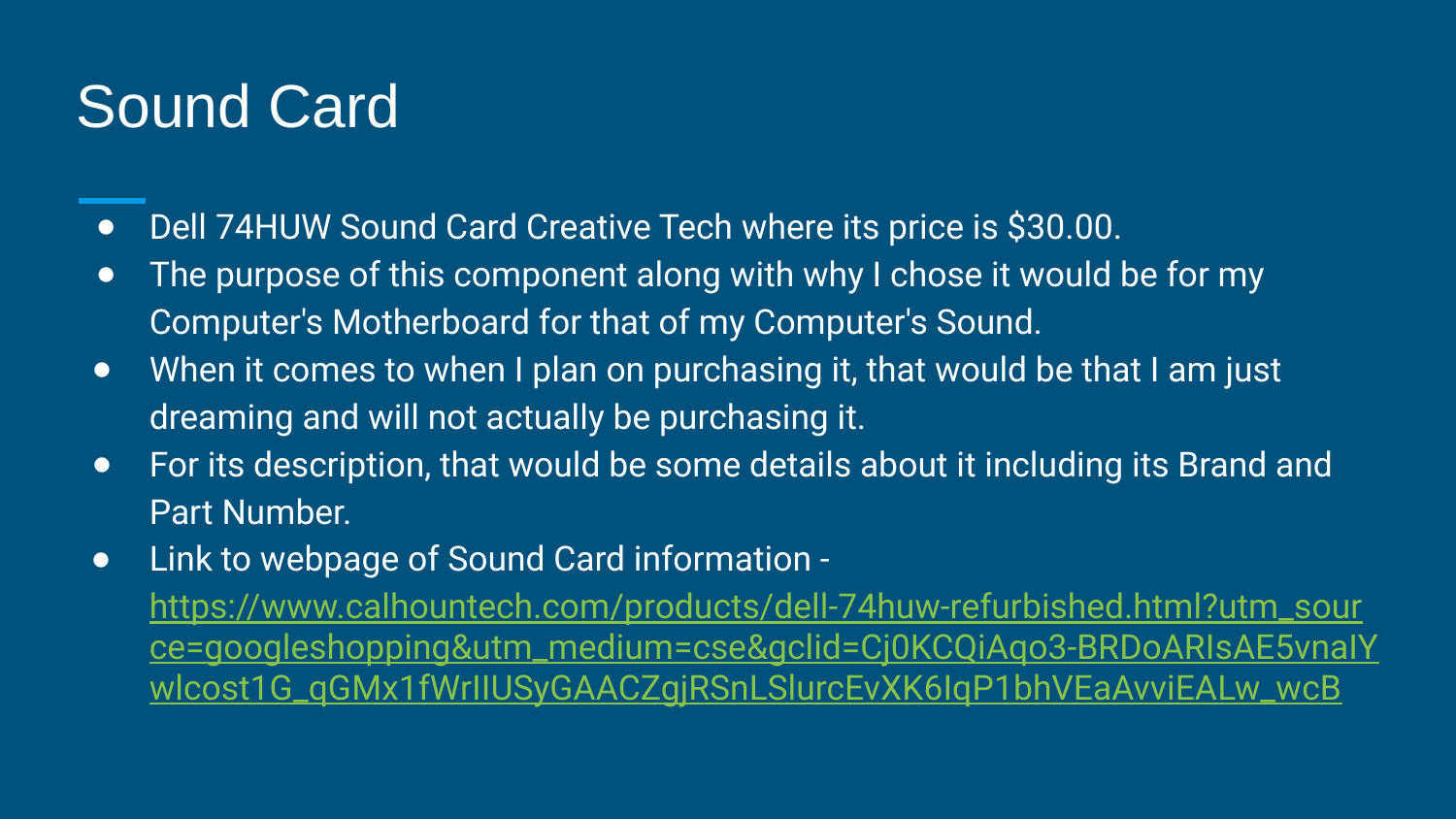

# Sound Card
Dell 74HUW Sound Card Creative Tech where its price is $30.00.
The purpose of this component along with why I chose it would be for my Computer's Motherboard for that of my Computer's Sound.
When it comes to when I plan on purchasing it, that would be that I am just dreaming and will not actually be purchasing it.
For its description, that would be some details about it including its Brand and Part Number.
Link to webpage of Sound Card information - https://www.calhountech.com/products/dell-74huw-refurbished.html?utm_source=googleshopping&utm_medium=cse&gclid=Cj0KCQiAqo3-BRDoARIsAE5vnaIYwlcost1G_qGMx1fWrIIUSyGAACZgjRSnLSlurcEvXK6IqP1bhVEaAvviEALw_wcB